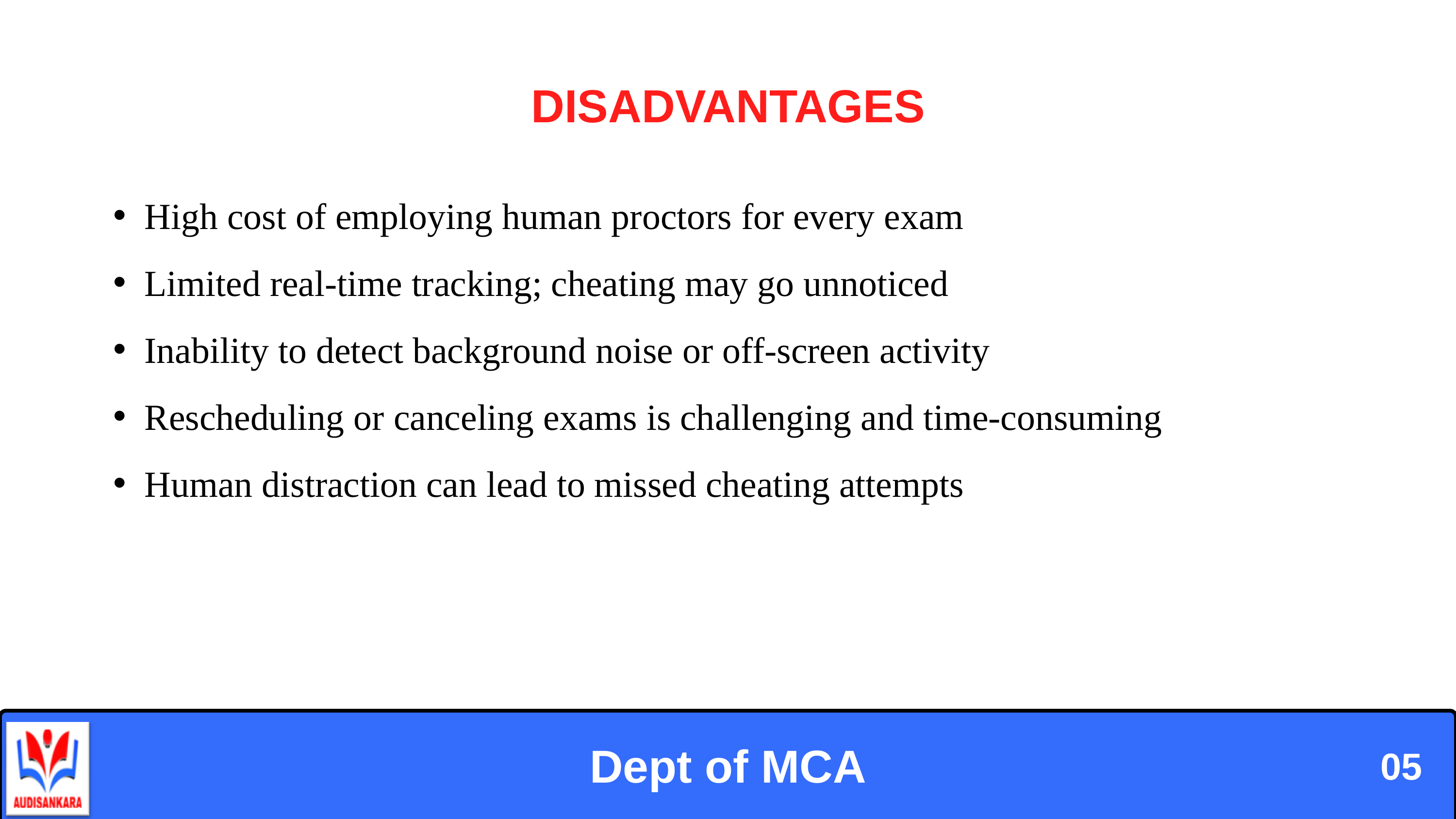

DISADVANTAGES
High cost of employing human proctors for every exam
Limited real-time tracking; cheating may go unnoticed
Inability to detect background noise or off-screen activity
Rescheduling or canceling exams is challenging and time-consuming
Human distraction can lead to missed cheating attempts

Dept of MCA
05